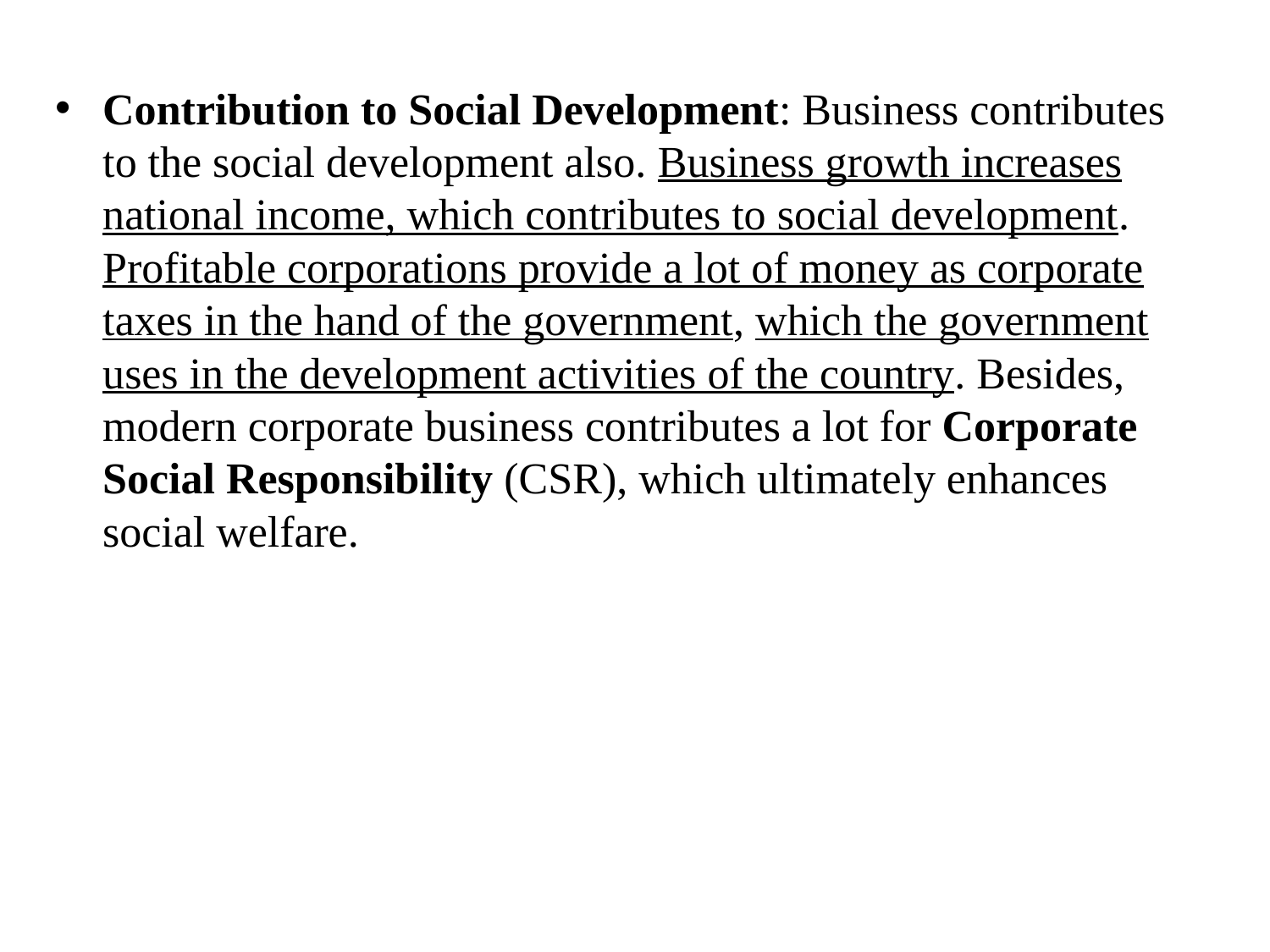

Contribution to Social Development: Business contributes to the social development also. Business growth increases national income, which contributes to social development. Profitable corporations provide a lot of money as corporate taxes in the hand of the government, which the government uses in the development activities of the country. Besides, modern corporate business contributes a lot for Corporate Social Responsibility (CSR), which ultimately enhances social welfare.